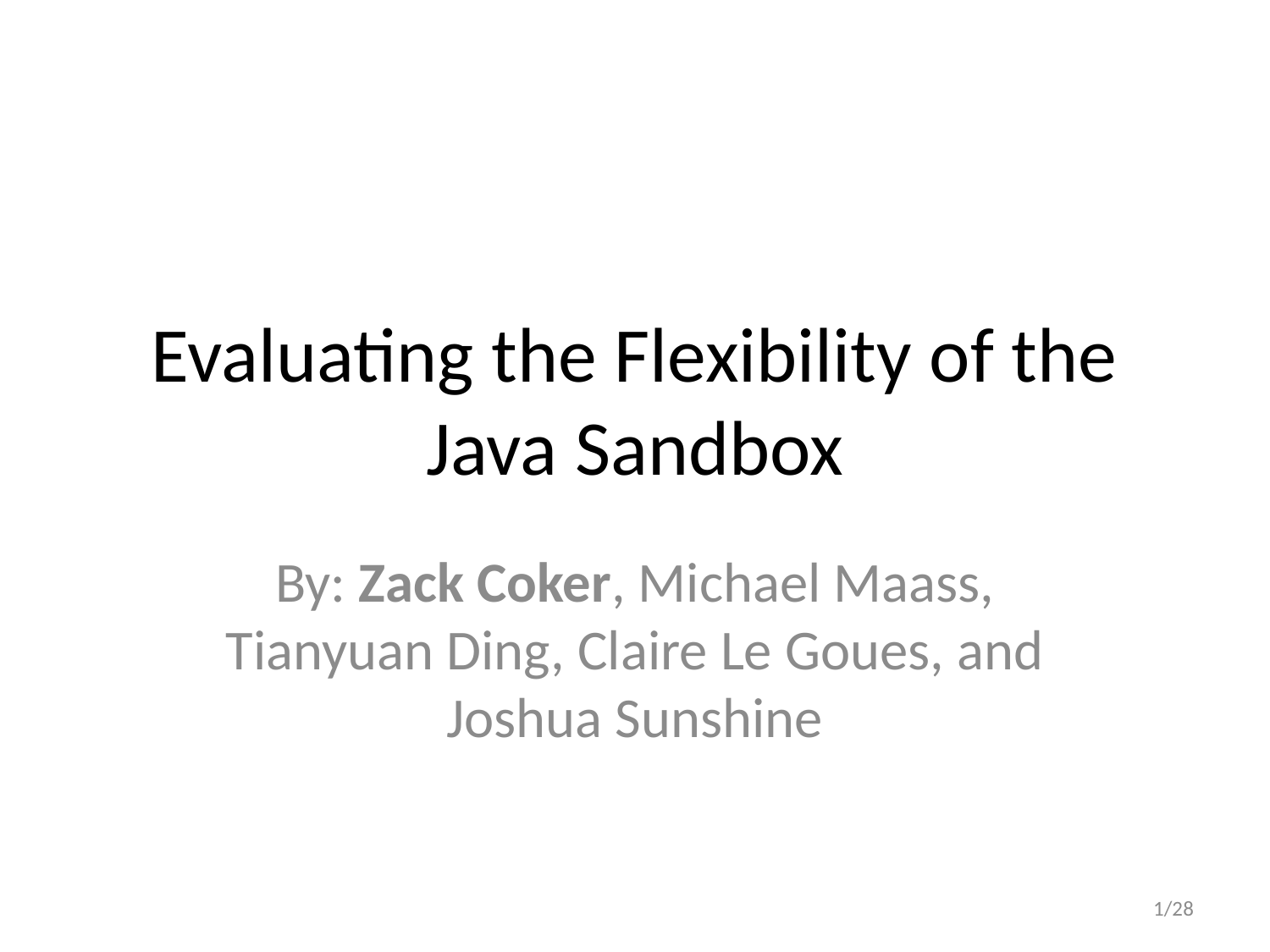

# Evaluating the Flexibility of the Java Sandbox
By: Zack Coker, Michael Maass, Tianyuan Ding, Claire Le Goues, and Joshua Sunshine
1/28